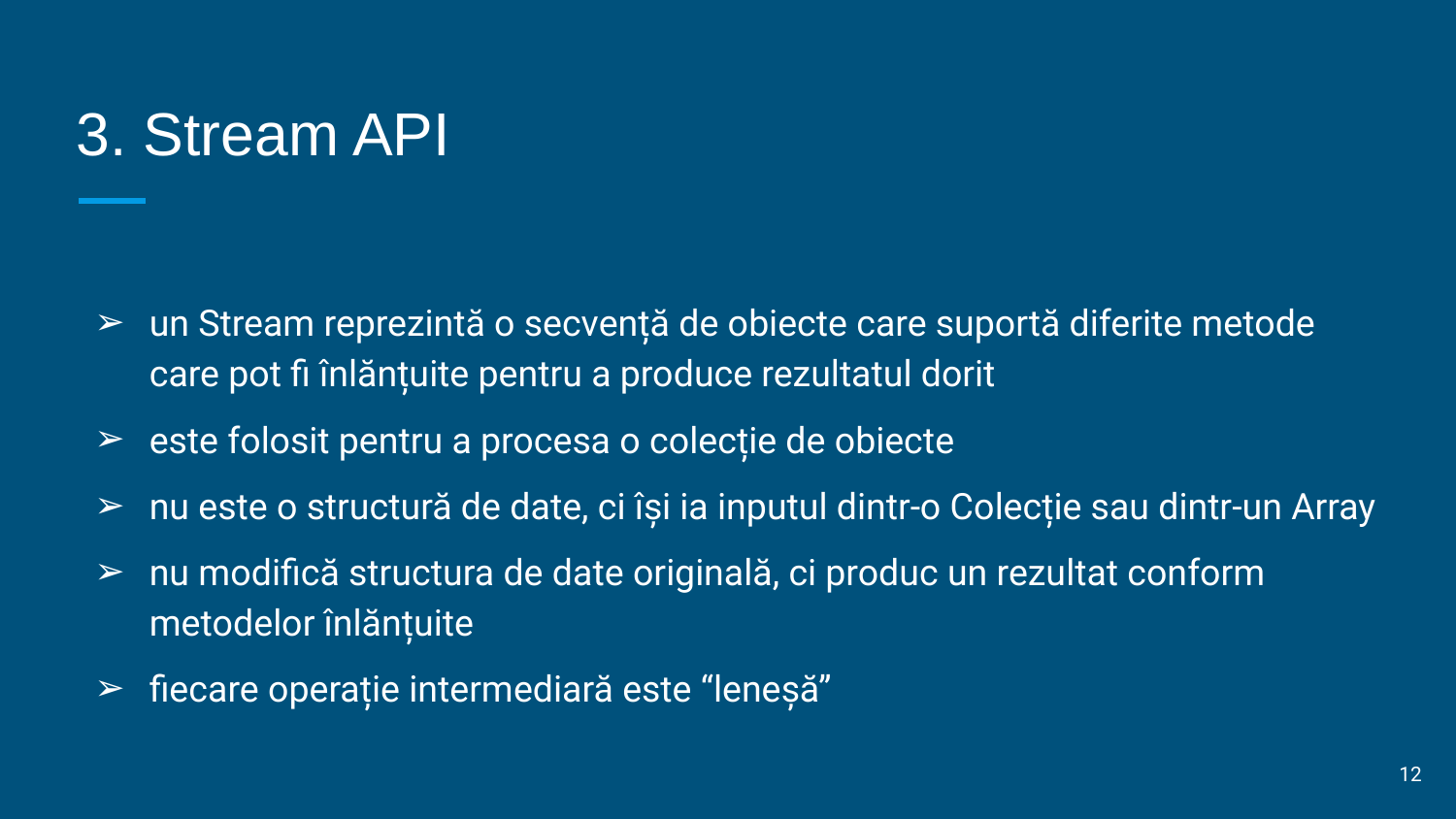

# 3. Stream API
un Stream reprezintă o secvență de obiecte care suportă diferite metode care pot fi înlănțuite pentru a produce rezultatul dorit
este folosit pentru a procesa o colecție de obiecte
nu este o structură de date, ci își ia inputul dintr-o Colecție sau dintr-un Array
nu modifică structura de date originală, ci produc un rezultat conform metodelor înlănțuite
fiecare operație intermediară este “leneșă”
12